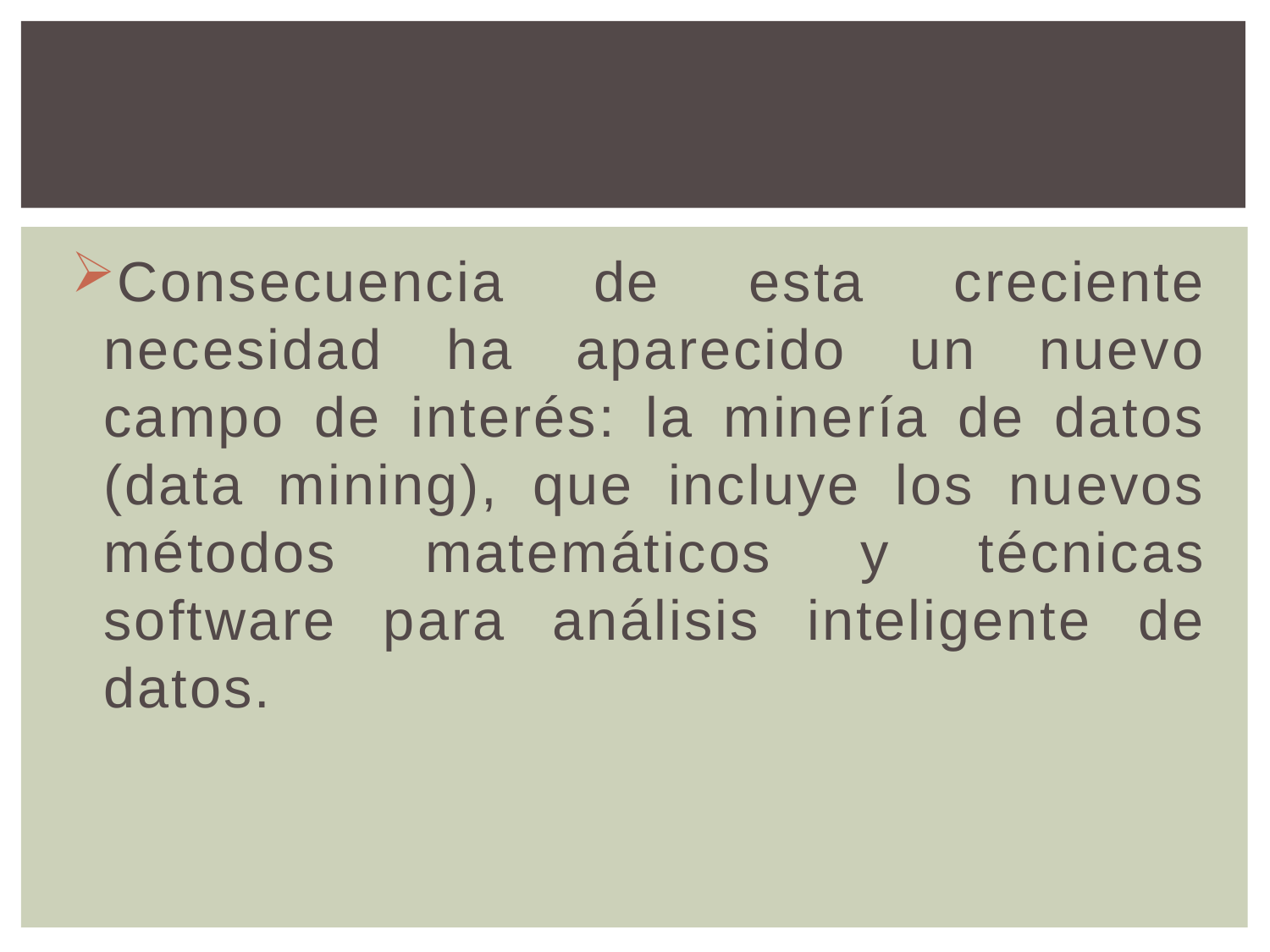

#
Consecuencia de esta creciente necesidad ha aparecido un nuevo campo de interés: la minería de datos (data mining), que incluye los nuevos métodos matemáticos y técnicas software para análisis inteligente de datos.